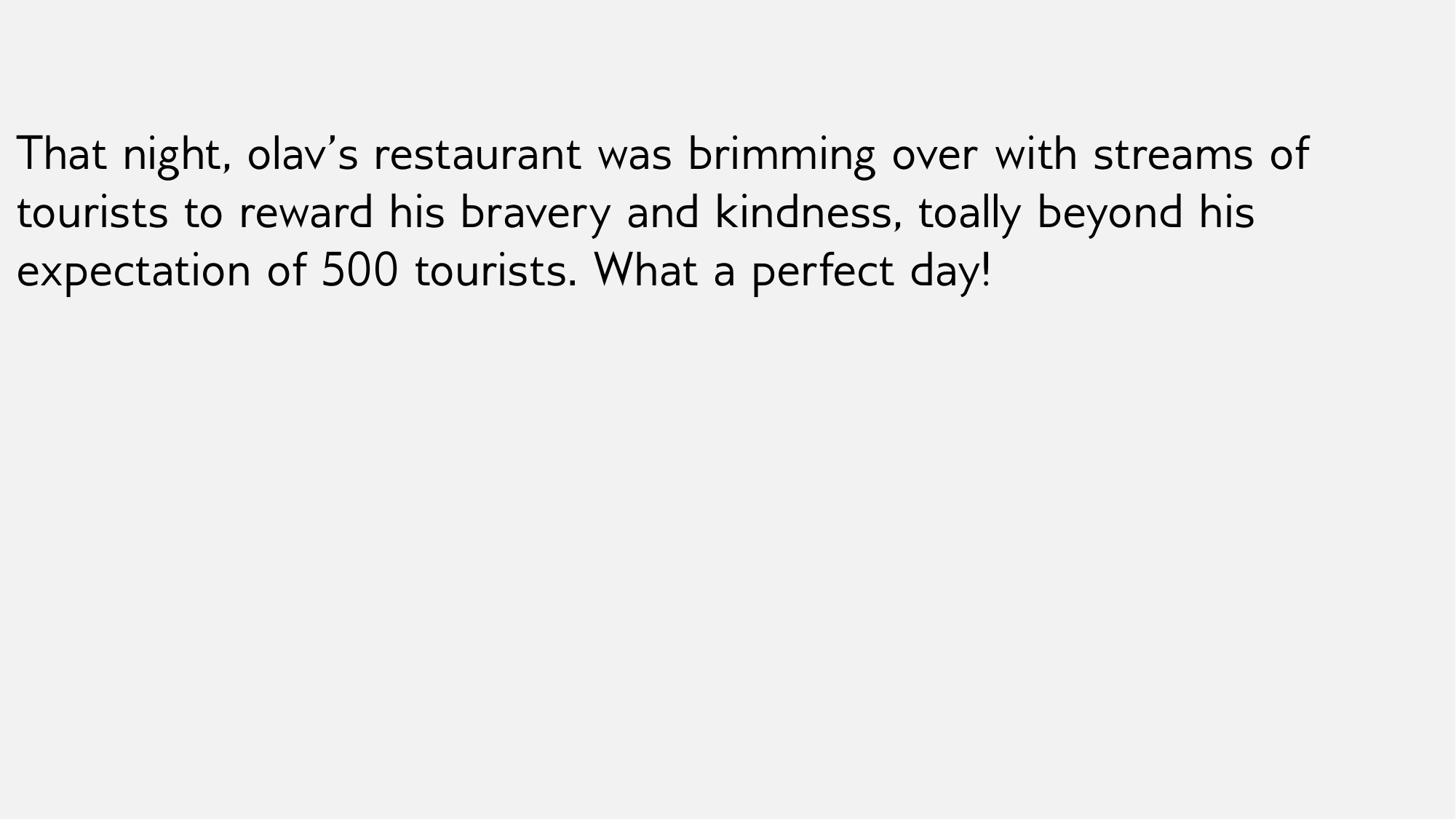

That night, olav’s restaurant was brimming over with streams of tourists to reward his bravery and kindness, toally beyond his expectation of 500 tourists. What a perfect day!